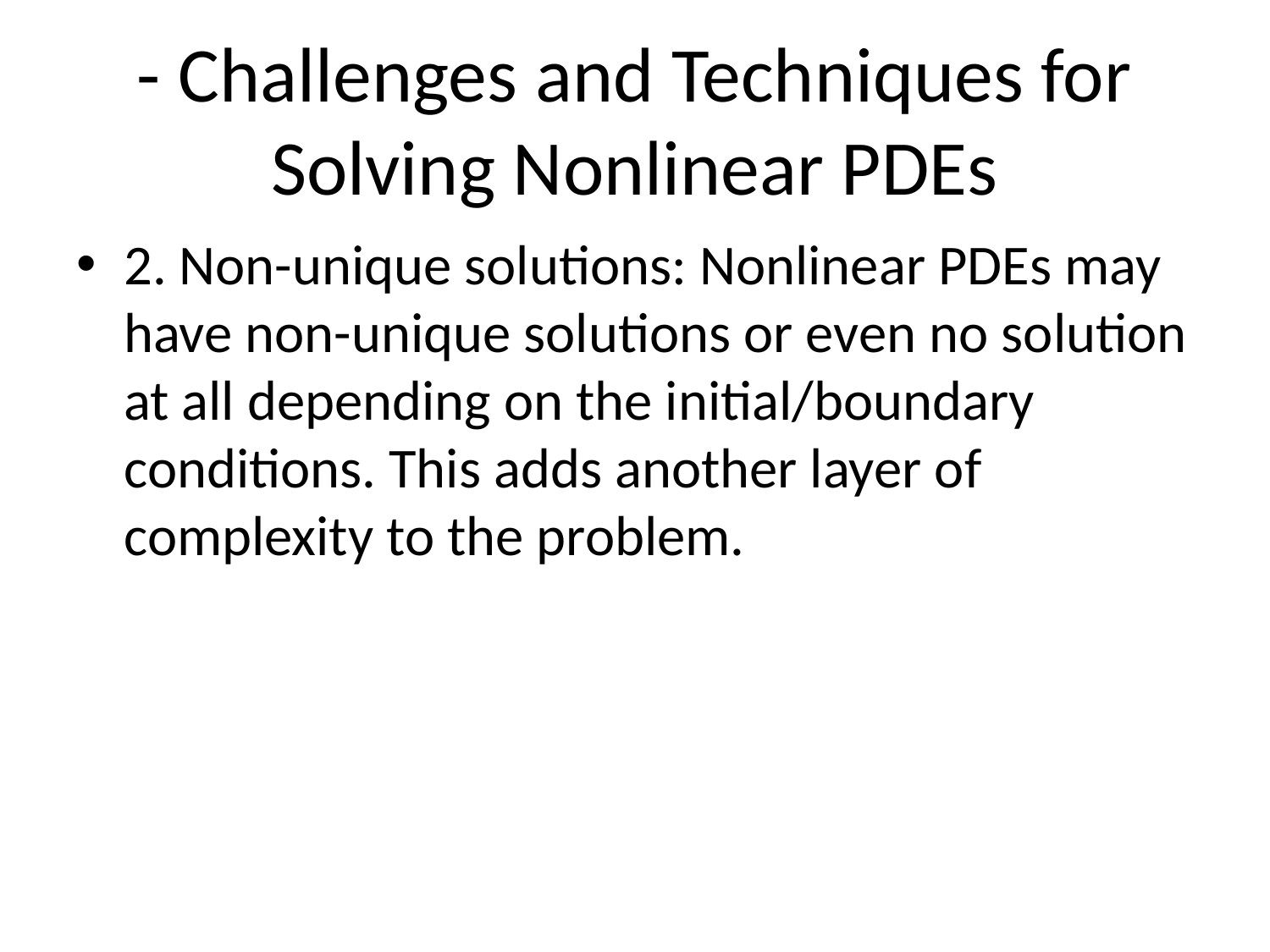

# - Challenges and Techniques for Solving Nonlinear PDEs
2. Non-unique solutions: Nonlinear PDEs may have non-unique solutions or even no solution at all depending on the initial/boundary conditions. This adds another layer of complexity to the problem.